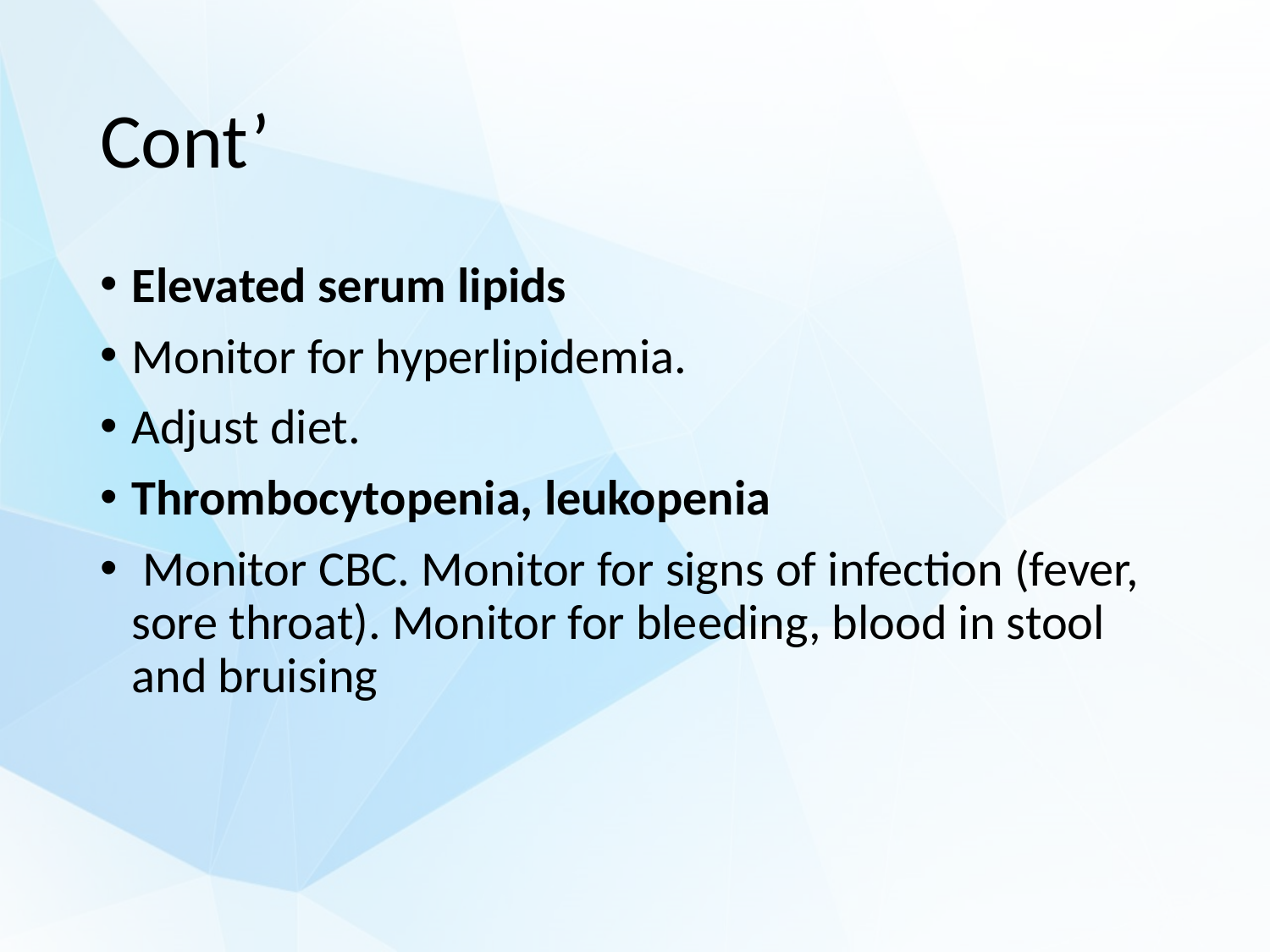

# Cont’
Elevated serum lipids
Monitor for hyperlipidemia.
Adjust diet.
Thrombocytopenia, leukopenia
 Monitor CBC. Monitor for signs of infection (fever, sore throat). Monitor for bleeding, blood in stool and bruising